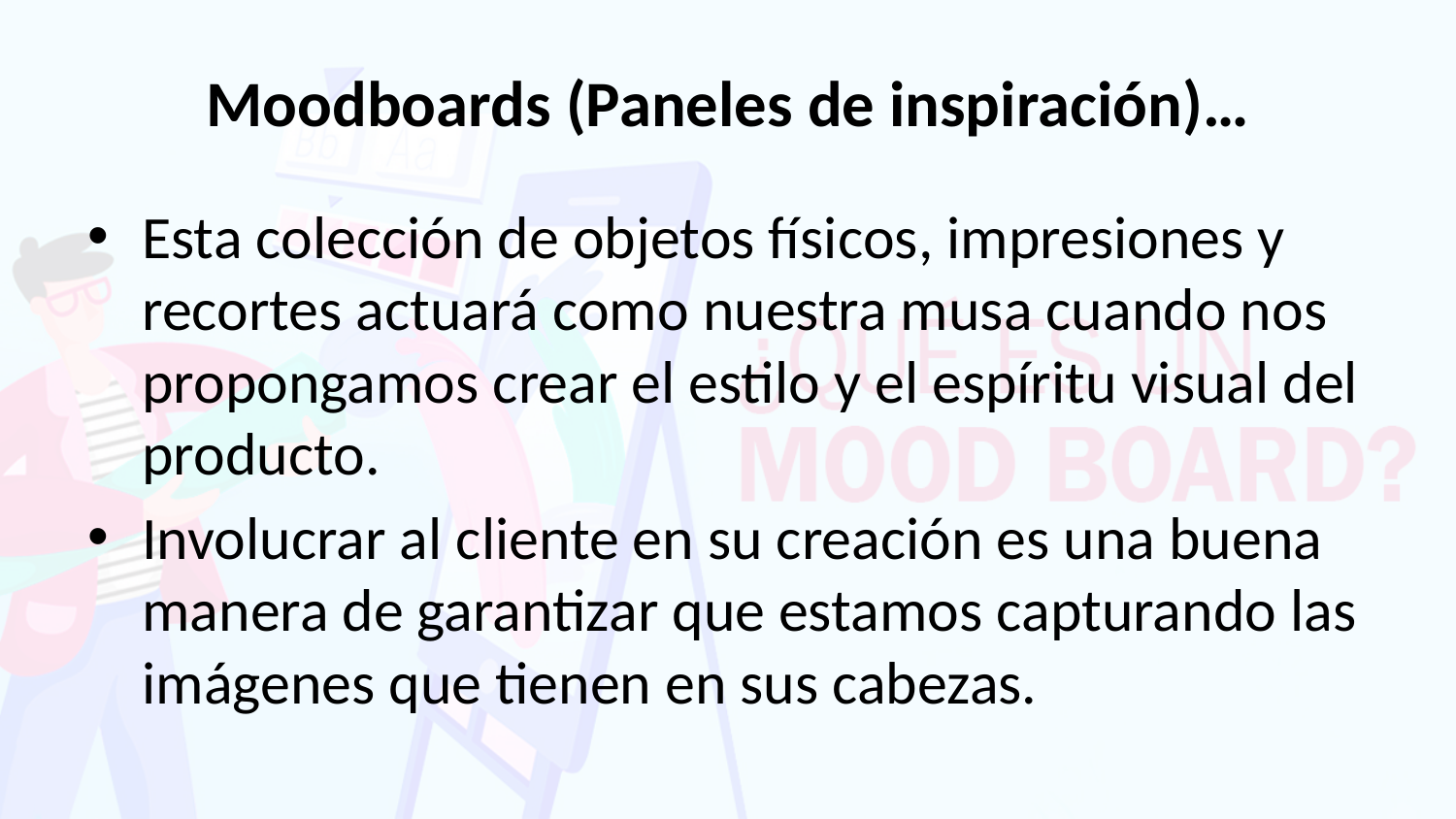

# Moodboards (Paneles de inspiración)…
Esta colección de objetos físicos, impresiones y recortes actuará como nuestra musa cuando nos propongamos crear el estilo y el espíritu visual del producto.
Involucrar al cliente en su creación es una buena manera de garantizar que estamos capturando las imágenes que tienen en sus cabezas.